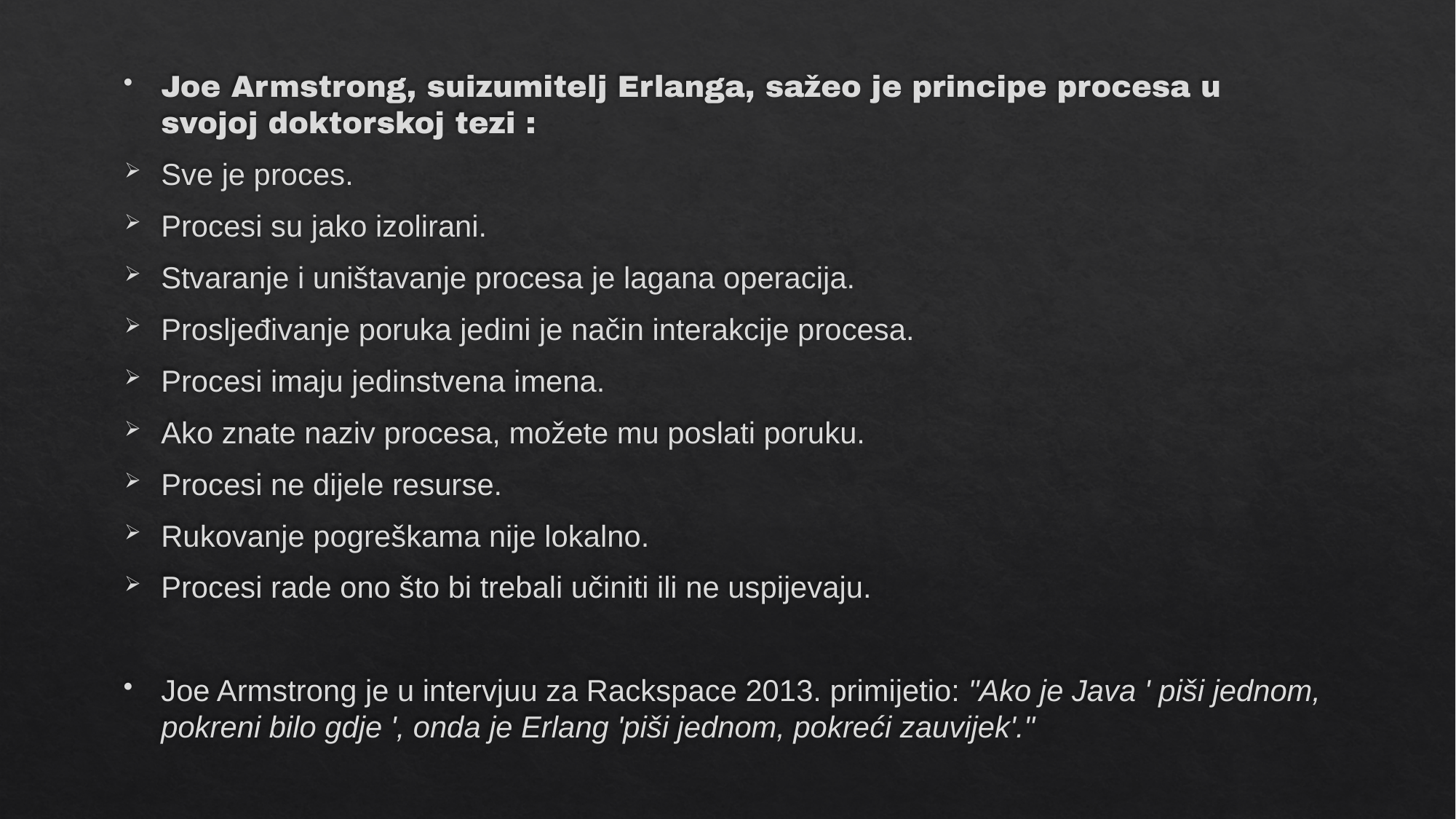

Joe Armstrong, suizumitelj Erlanga, sažeo je principe procesa u svojoj doktorskoj tezi :
Sve je proces.
Procesi su jako izolirani.
Stvaranje i uništavanje procesa je lagana operacija.
Prosljeđivanje poruka jedini je način interakcije procesa.
Procesi imaju jedinstvena imena.
Ako znate naziv procesa, možete mu poslati poruku.
Procesi ne dijele resurse.
Rukovanje pogreškama nije lokalno.
Procesi rade ono što bi trebali učiniti ili ne uspijevaju.

Joe Armstrong je u intervjuu za Rackspace 2013. primijetio: "Ako je Java ' piši jednom, pokreni bilo gdje ', onda je Erlang 'piši jednom, pokreći zauvijek'."